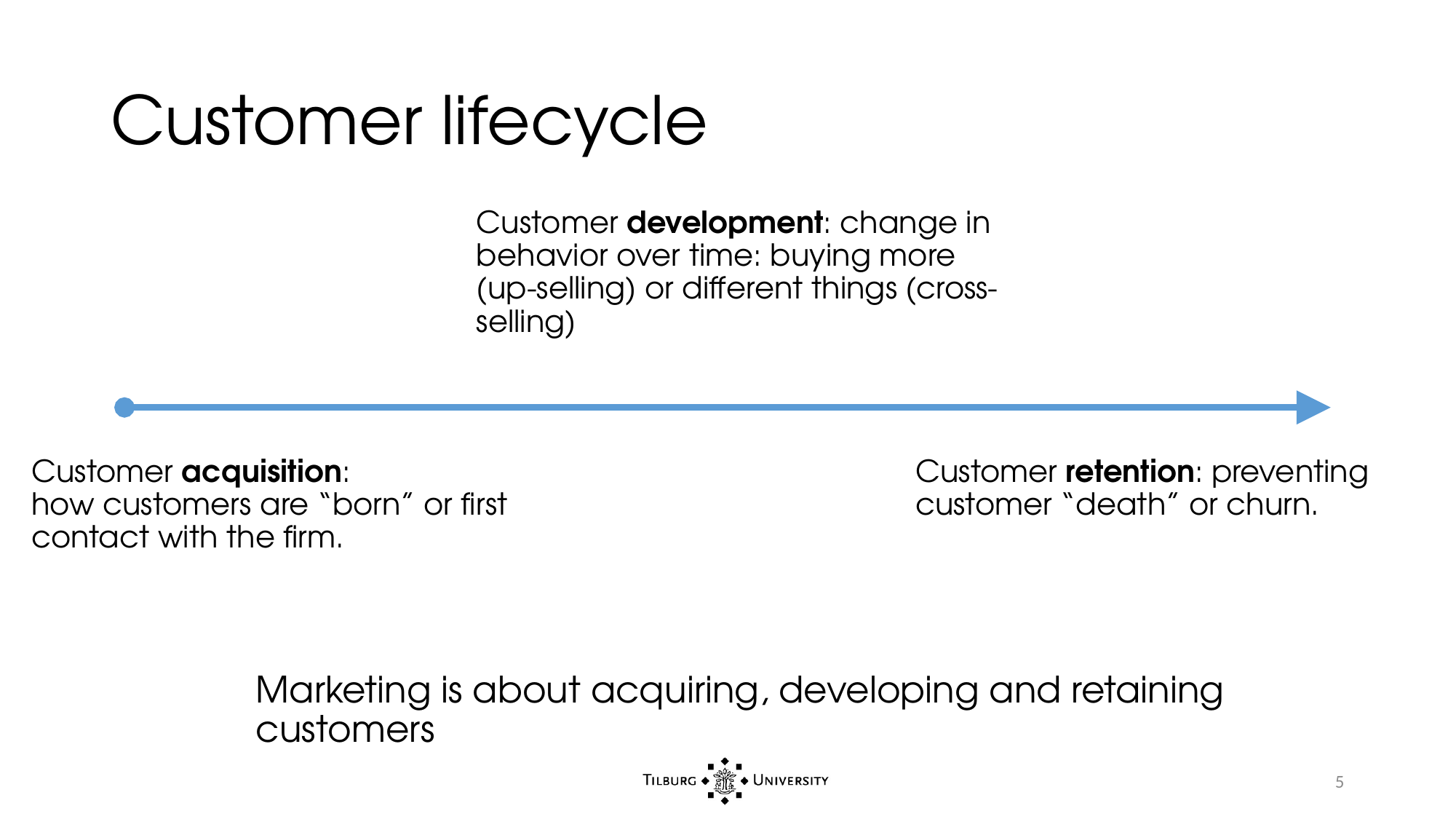

# Customer lifecycle
Customer development: change in behavior over time: buying more (up-selling) or different things (cross-selling)
Customer acquisition:
how customers are “born” or first contact with the firm.
Customer retention: preventing customer “death” or churn.
Marketing is about acquiring, developing and retaining customers
5